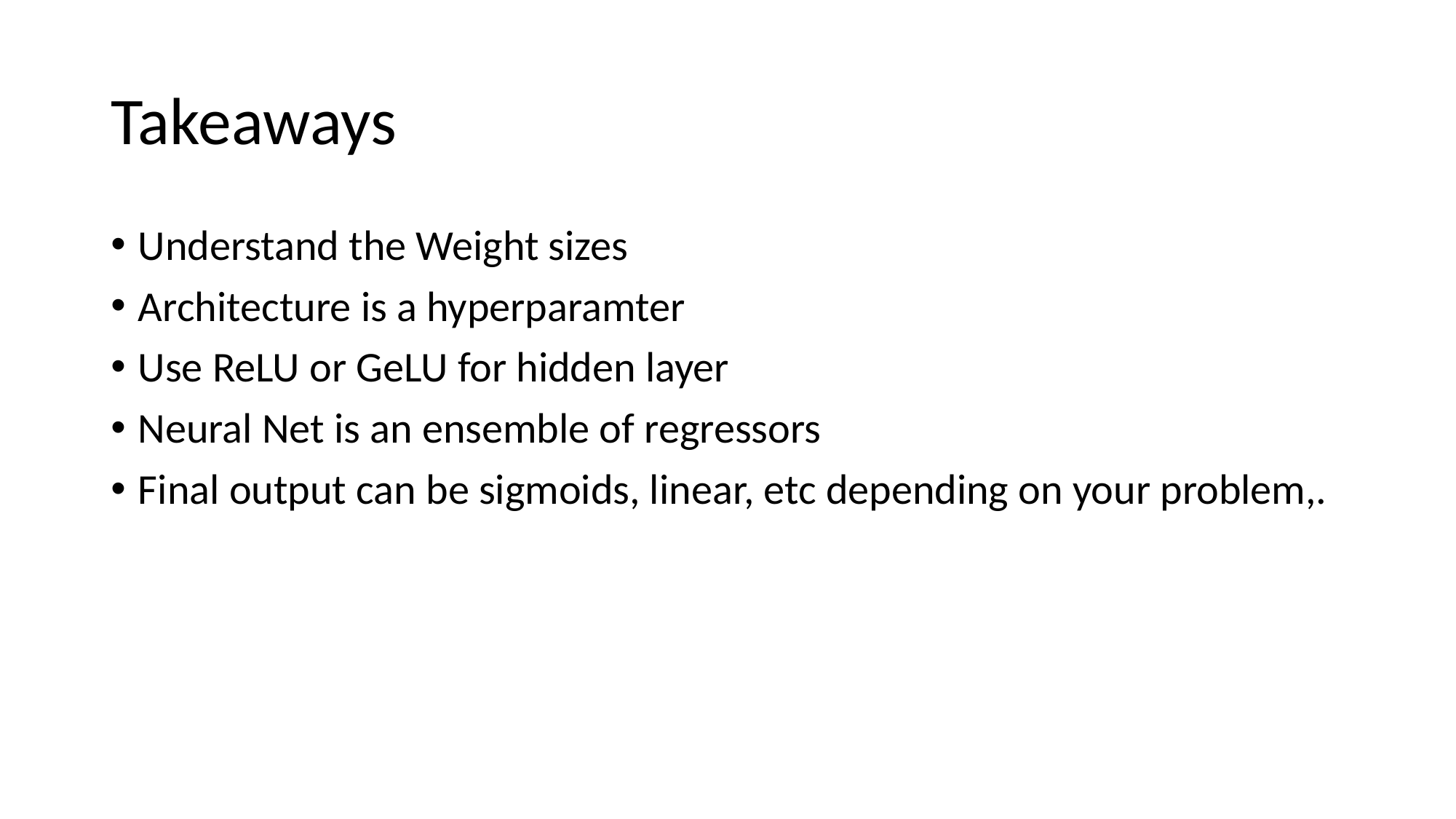

# Takeaways
Understand the Weight sizes
Architecture is a hyperparamter
Use ReLU or GeLU for hidden layer
Neural Net is an ensemble of regressors
Final output can be sigmoids, linear, etc depending on your problem,.